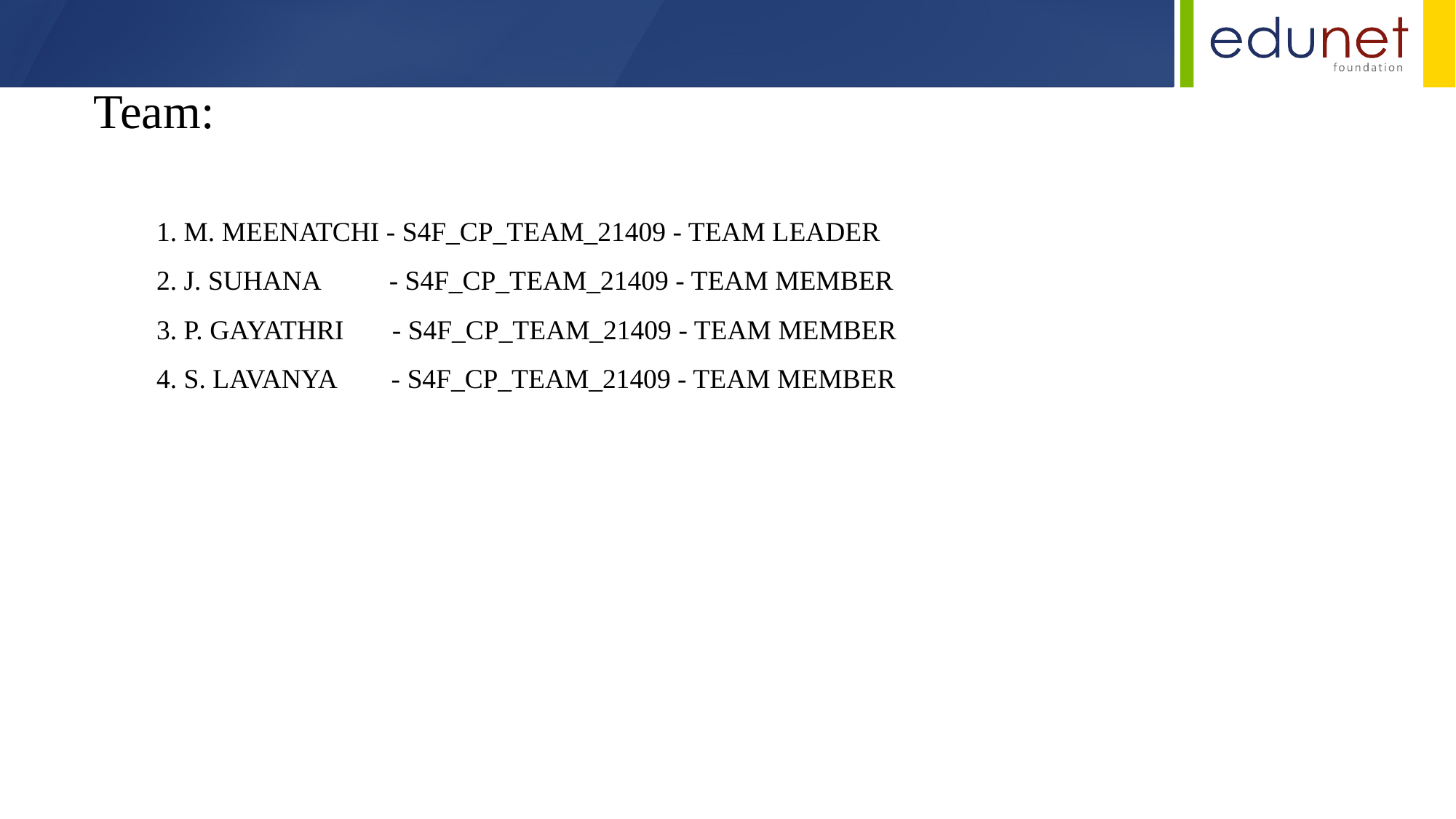

# Team:
1. M. MEENATCHI - S4F_CP_TEAM_21409 - TEAM LEADER
2. J. SUHANA          - S4F_CP_TEAM_21409 - TEAM MEMBER
3. P. GAYATHRI       - S4F_CP_TEAM_21409 - TEAM MEMBER
4. S. LAVANYA        - S4F_CP_TEAM_21409 - TEAM MEMBER